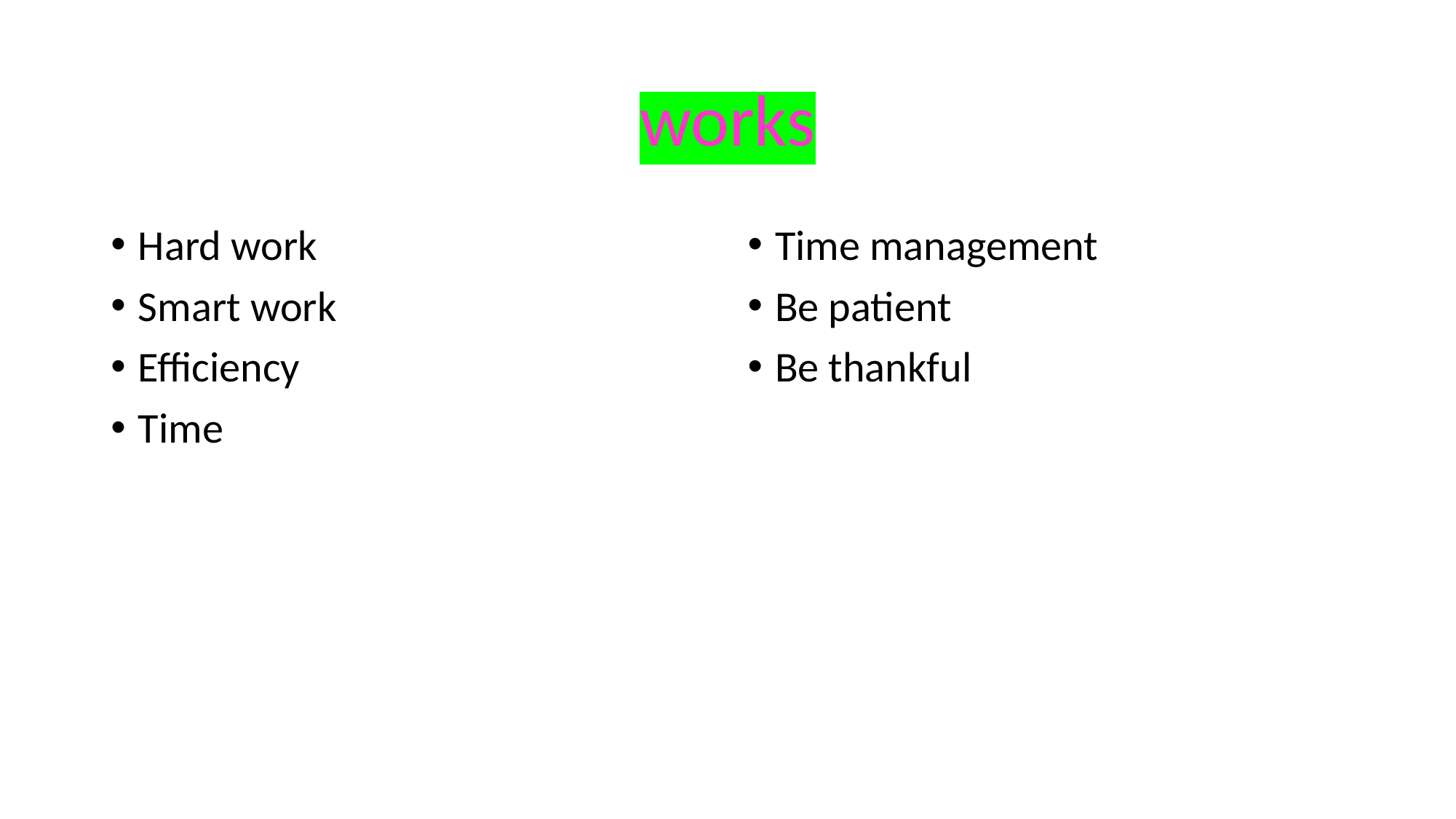

# works
Hard work
Smart work
Efficiency
Time

Time management
Be patient
Be thankful